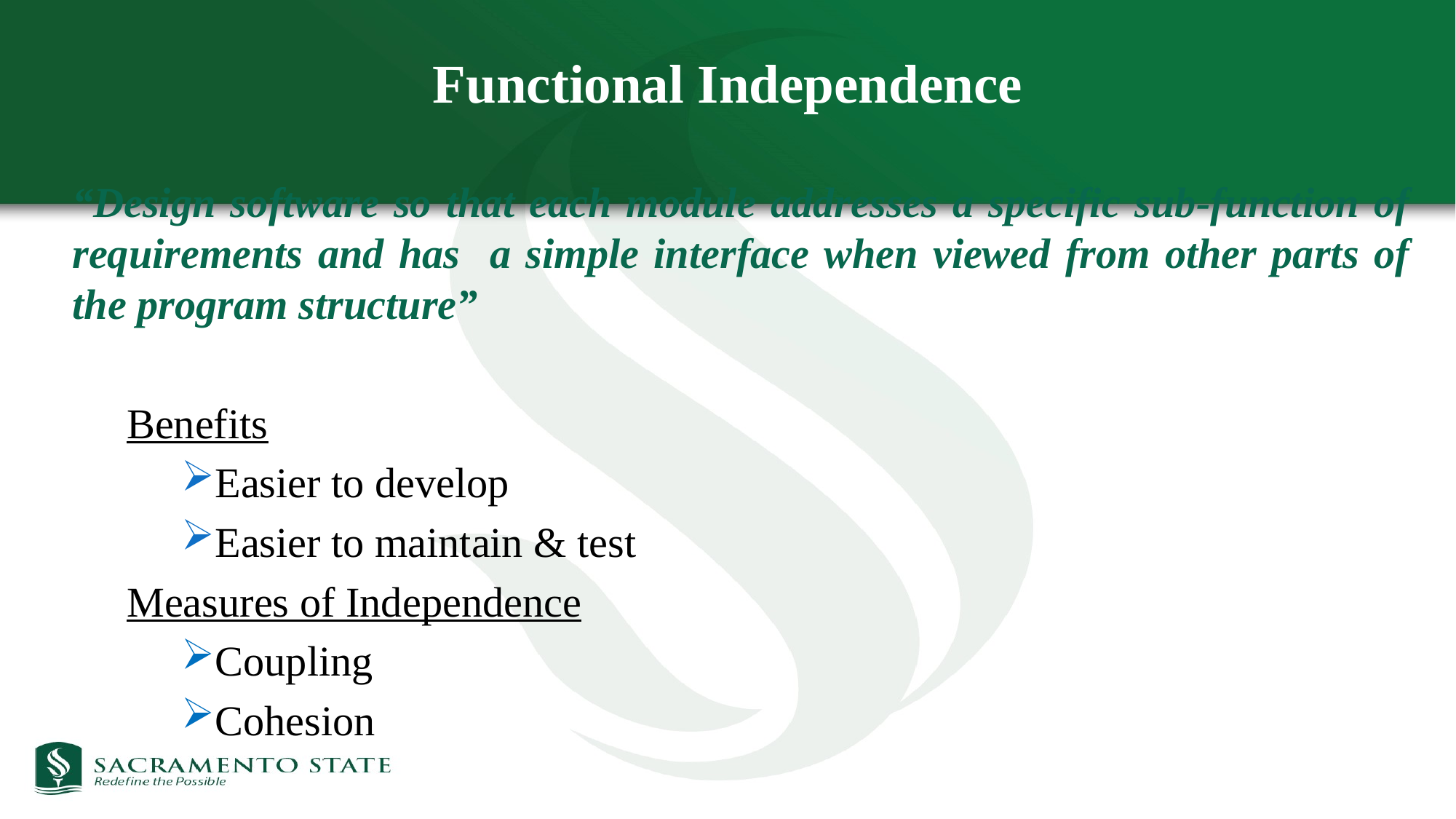

# Functional Independence
“Design software so that each module addresses a specific sub-function of requirements and has  a simple interface when viewed from other parts of the program structure”

Benefits
Easier to develop
Easier to maintain & test
Measures of Independence
Coupling
Cohesion